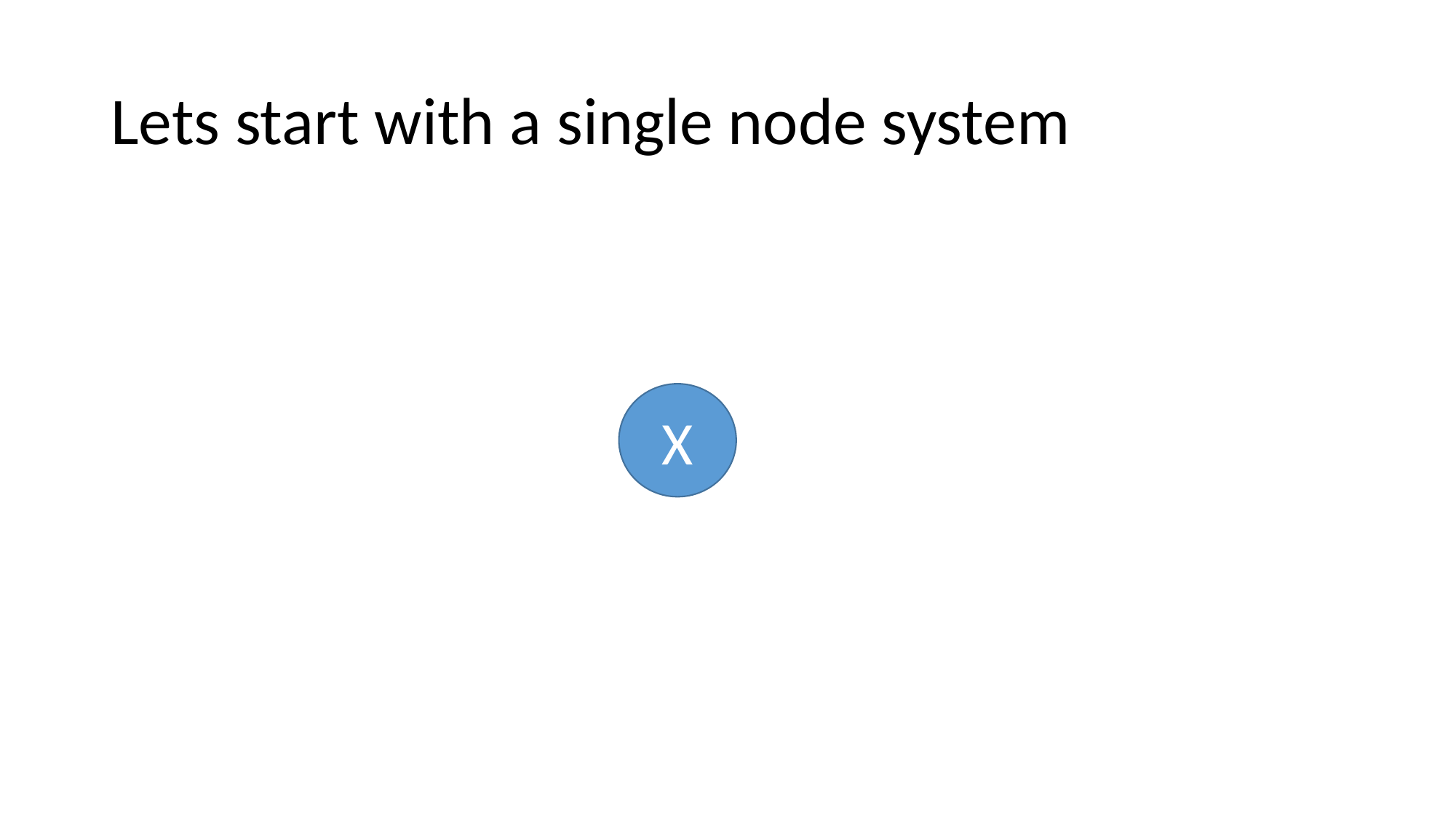

# Lets start with a single node system
X